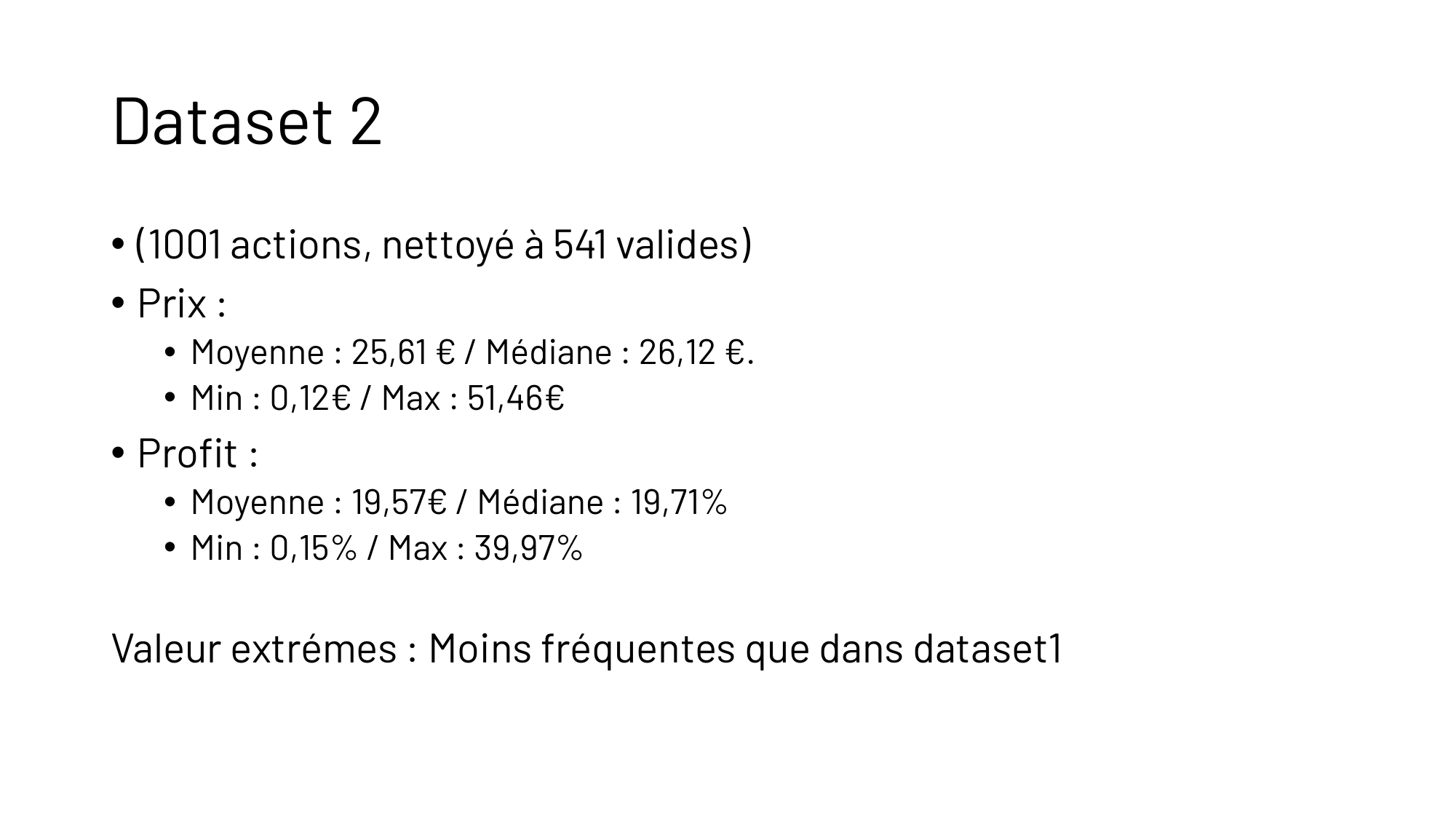

# Dataset 2
(1001 actions, nettoyé à 541 valides)
Prix :
Moyenne : 25,61 € / Médiane : 26,12 €.
Min : 0,12€ / Max : 51,46€
Profit :
Moyenne : 19,57€ / Médiane : 19,71%
Min : 0,15% / Max : 39,97%

Valeur extrémes : Moins fréquentes que dans dataset1